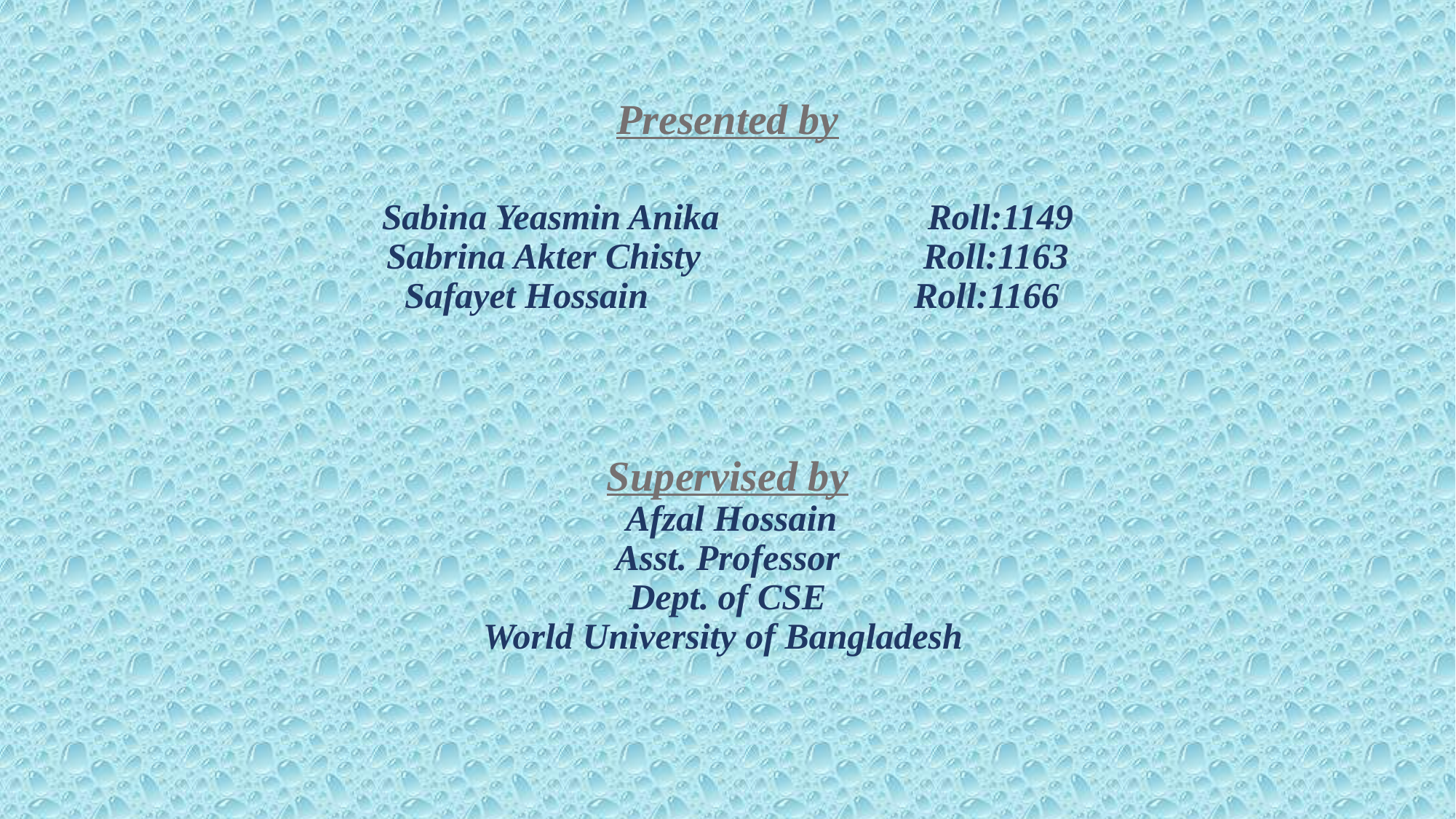

Presented by
Sabina Yeasmin Anika		Roll:1149
Sabrina Akter Chisty		           Roll:1163
 Safayet Hossain	                     Roll:1166

Supervised by
 Afzal Hossain
Asst. Professor
Dept. of CSE
World University of Bangladesh